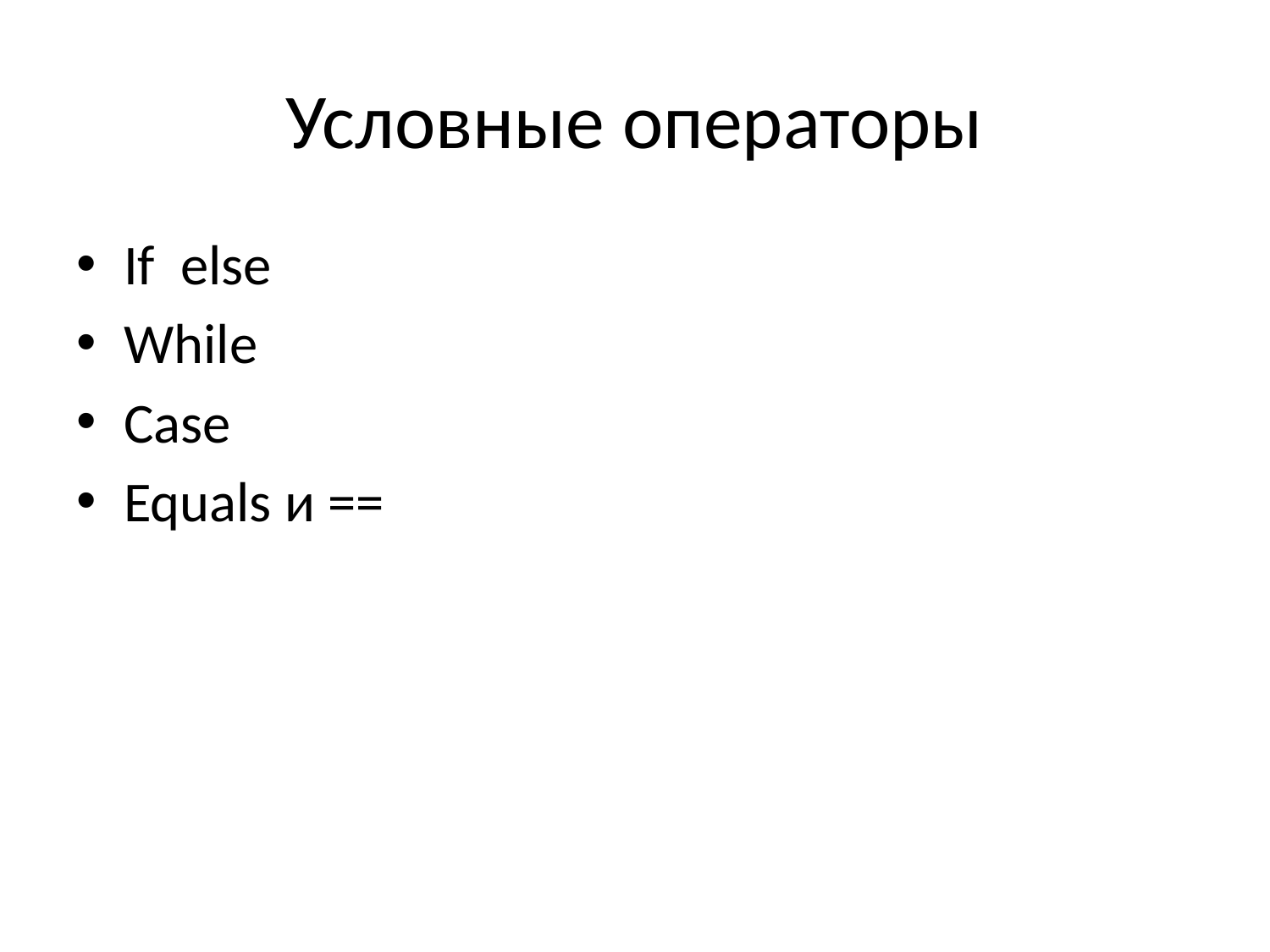

# Условные операторы
If  else
While
Case
Equals и ==